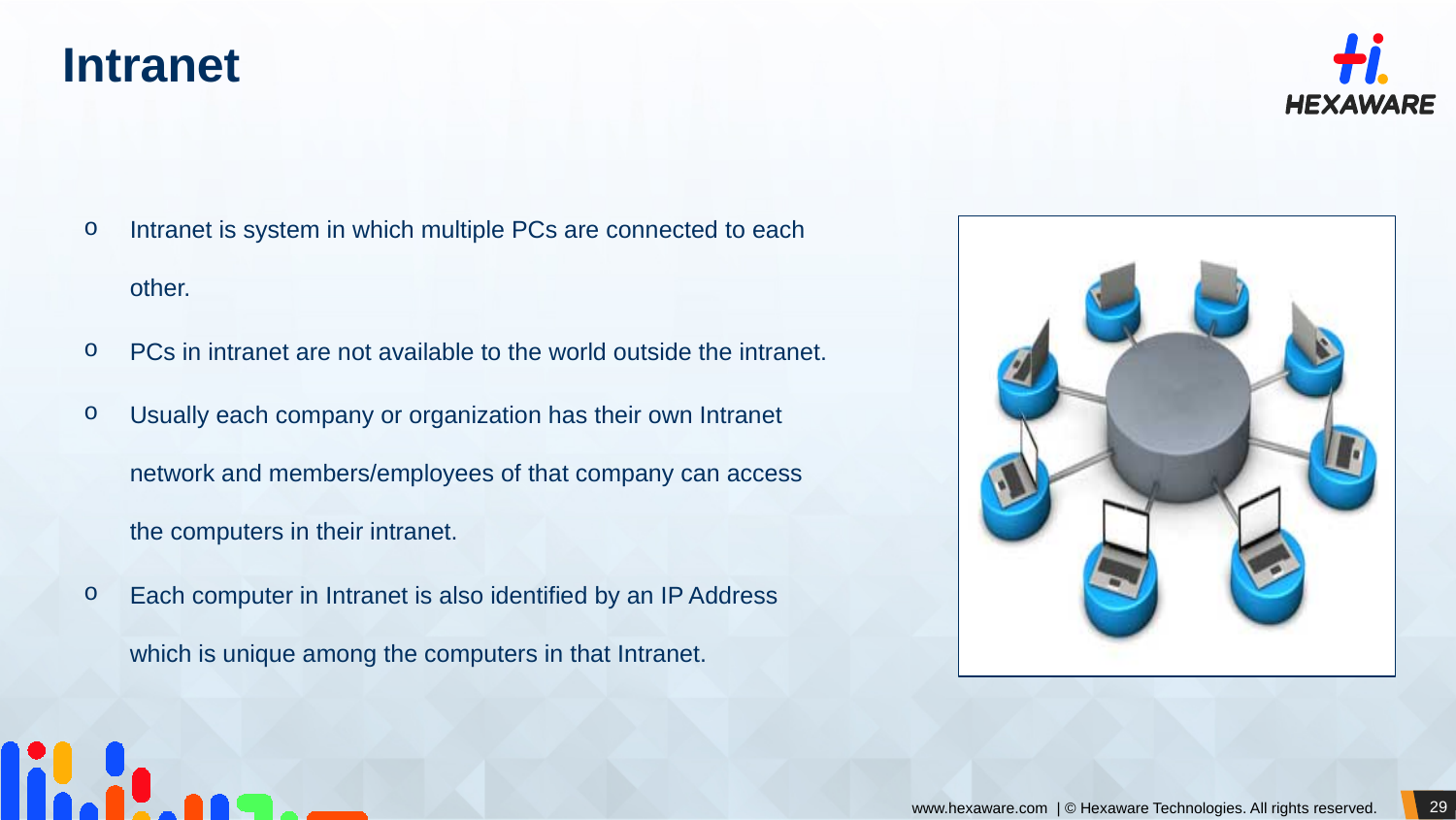

# Intranet
Intranet is system in which multiple PCs are connected to each other.
PCs in intranet are not available to the world outside the intranet.
Usually each company or organization has their own Intranet network and members/employees of that company can access the computers in their intranet.
Each computer in Intranet is also identified by an IP Address which is unique among the computers in that Intranet.